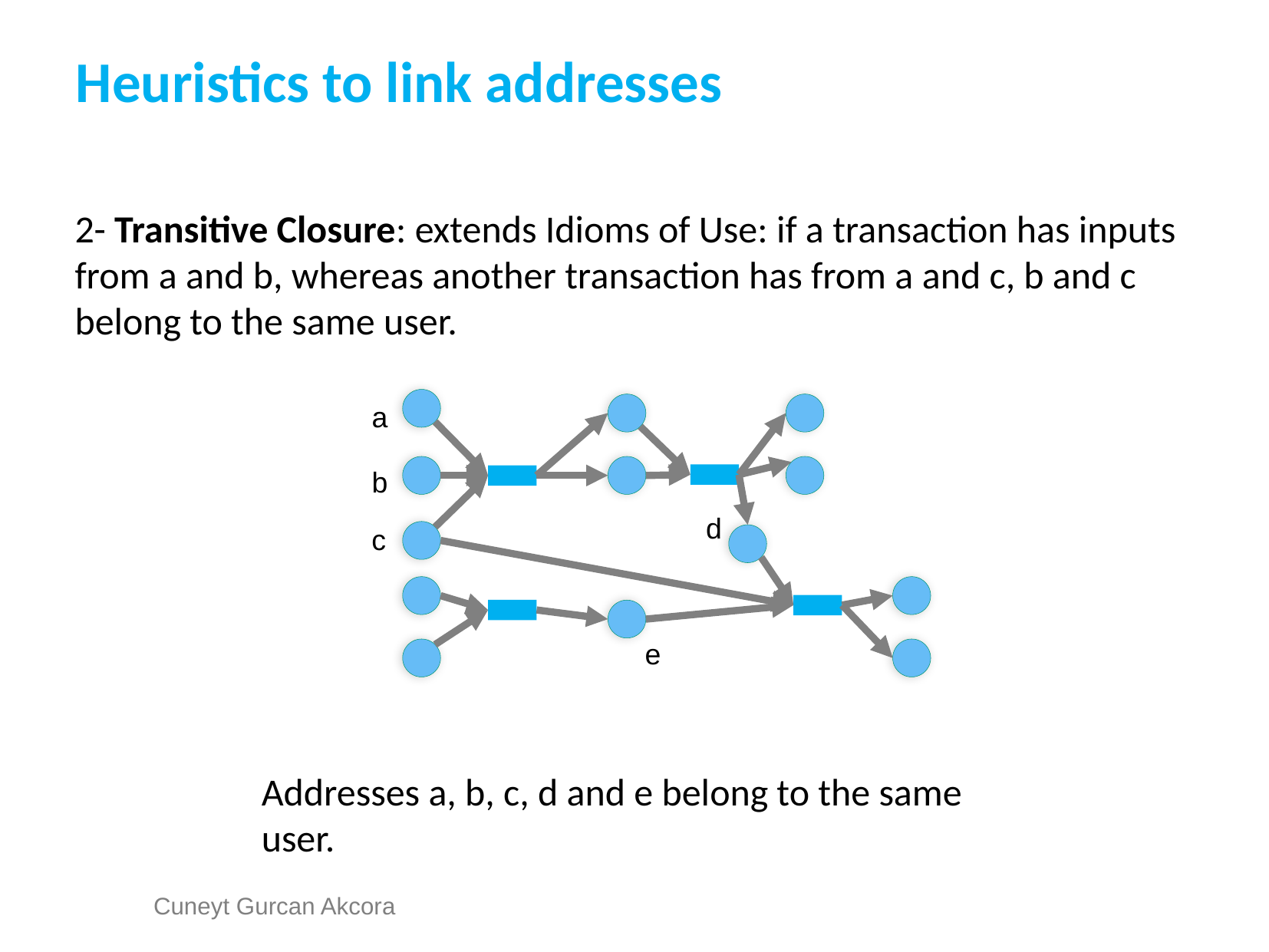

Heuristics to link addresses

2- Transitive Closure: extends Idioms of Use: if a transaction has inputs from a and b, whereas another transaction has from a and c, b and c belong to the same user.

a

b

d
c

e

Addresses a, b, c, d and e belong to the same user.